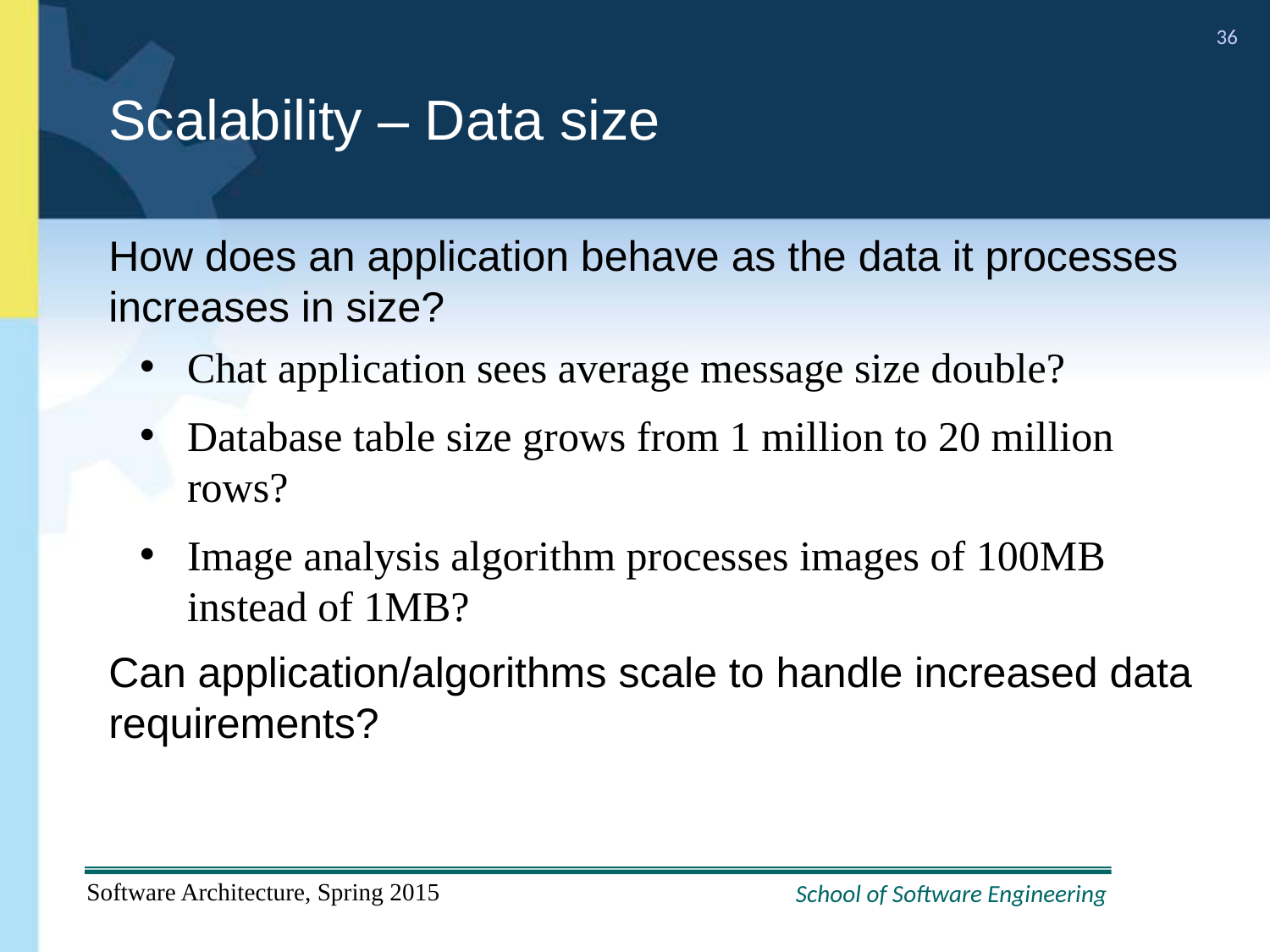

# Scalability – Data size
How does an application behave as the data it processes increases in size?
Chat application sees average message size double?
Database table size grows from 1 million to 20 million rows?
Image analysis algorithm processes images of 100MB instead of 1MB?
Can application/algorithms scale to handle increased data requirements?